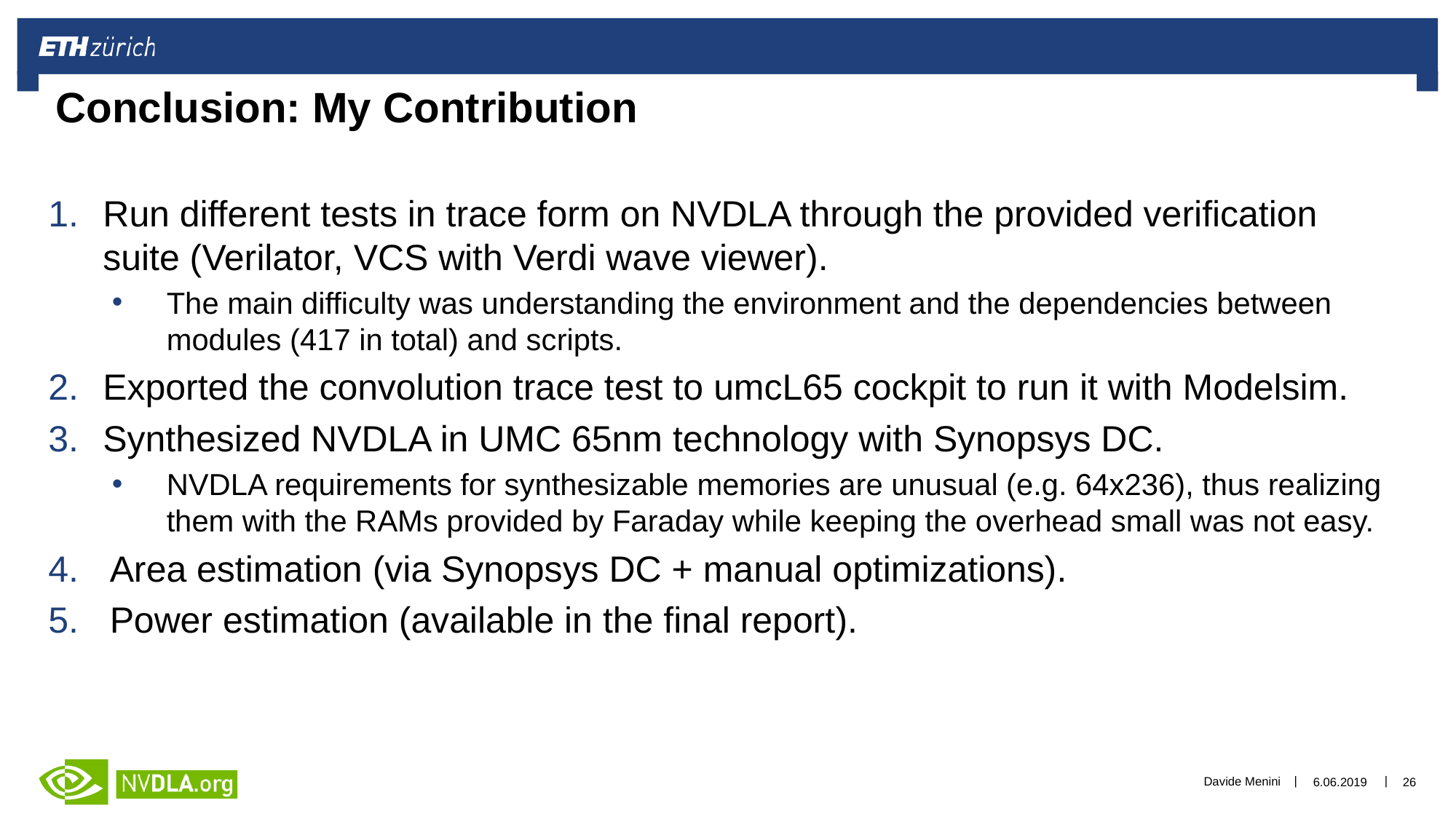

# Conclusion: My Contribution
Run different tests in trace form on NVDLA through the provided verification suite (Verilator, VCS with Verdi wave viewer).
The main difficulty was understanding the environment and the dependencies between modules (417 in total) and scripts.
Exported the convolution trace test to umcL65 cockpit to run it with Modelsim.
Synthesized NVDLA in UMC 65nm technology with Synopsys DC.
NVDLA requirements for synthesizable memories are unusual (e.g. 64x236), thus realizing them with the RAMs provided by Faraday while keeping the overhead small was not easy.
Area estimation (via Synopsys DC + manual optimizations).
Power estimation (available in the final report).
Davide Menini
6.06.2019
26